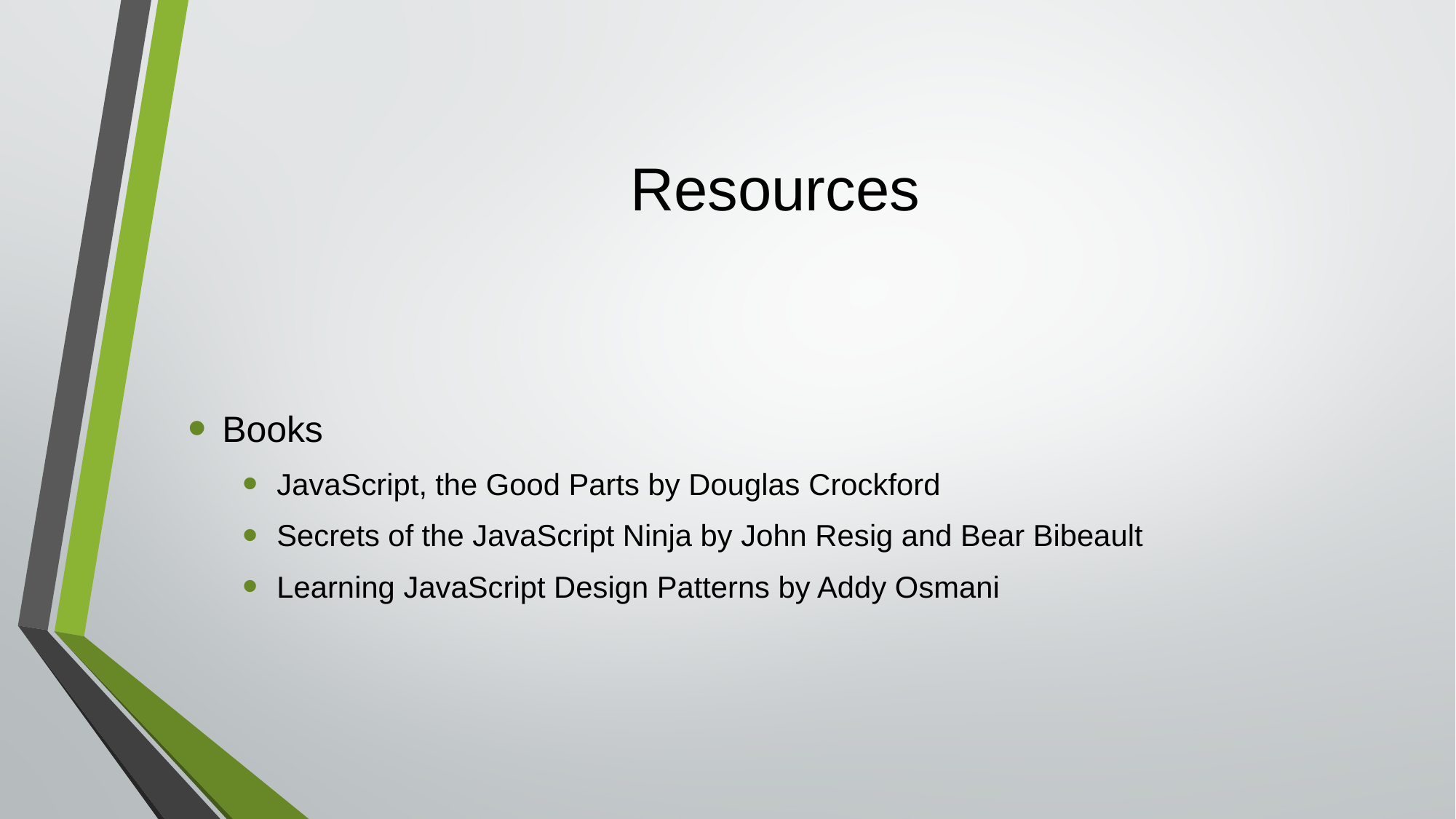

# Resources
Books
JavaScript, the Good Parts by Douglas Crockford
Secrets of the JavaScript Ninja by John Resig and Bear Bibeault
Learning JavaScript Design Patterns by Addy Osmani